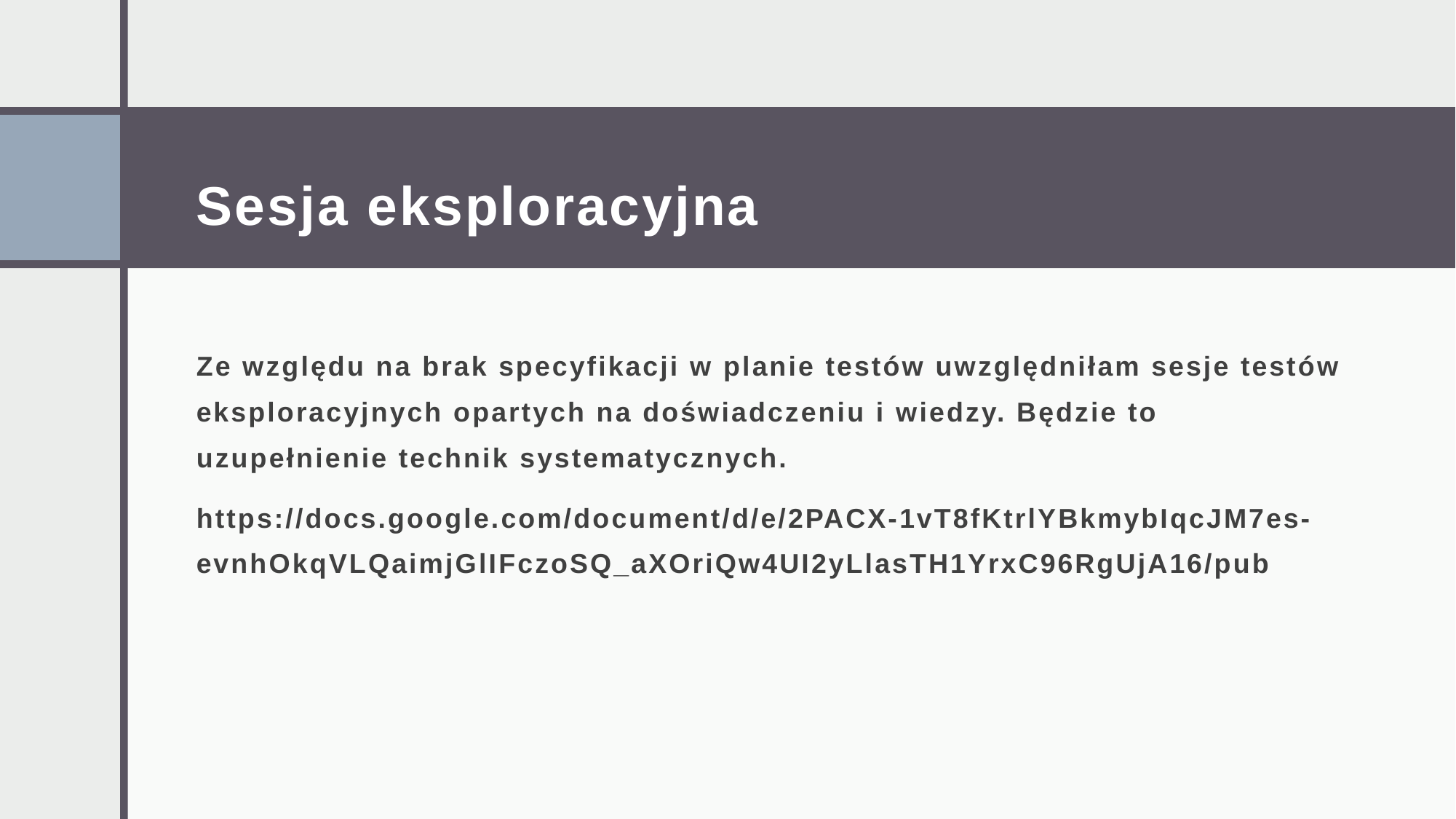

# Sesja eksploracyjna

Ze względu na brak specyfikacji w planie testów uwzględniłam sesje testów eksploracyjnych opartych na doświadczeniu i wiedzy. Będzie to uzupełnienie technik systematycznych.
https://docs.google.com/document/d/e/2PACX-1vT8fKtrlYBkmybIqcJM7es-evnhOkqVLQaimjGlIFczoSQ_aXOriQw4UI2yLlasTH1YrxC96RgUjA16/pub